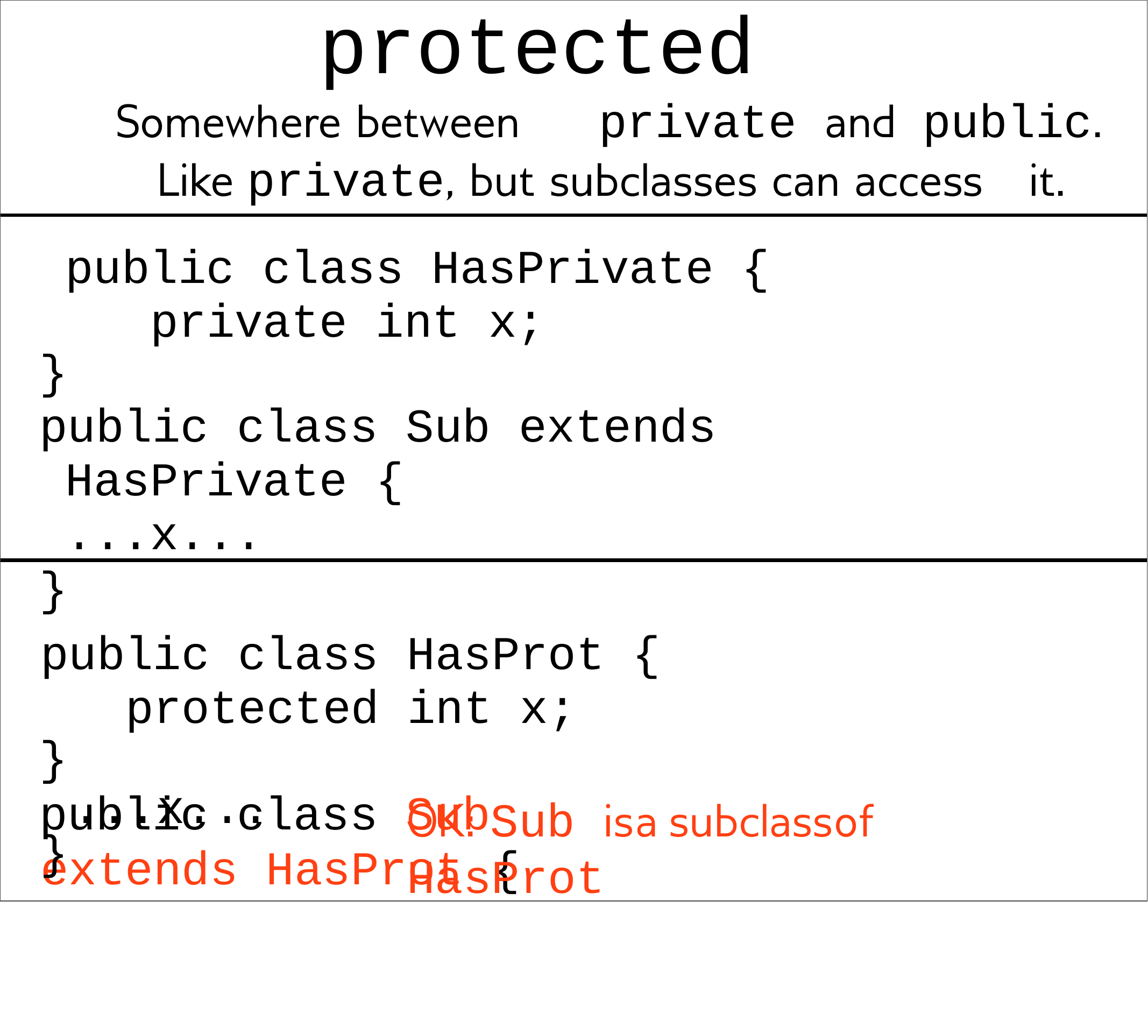

# protected
Somewhere between	private and	public.
Like private, but subclasses can access	it.
public class HasPrivate {  private int x;
}
public class Sub extends HasPrivate {
...x...
}
public class HasProt {  protected int x;
}
public class Sub extends HasProt {

...x...
OK: Sub is	a	subclass	of HasProt
}